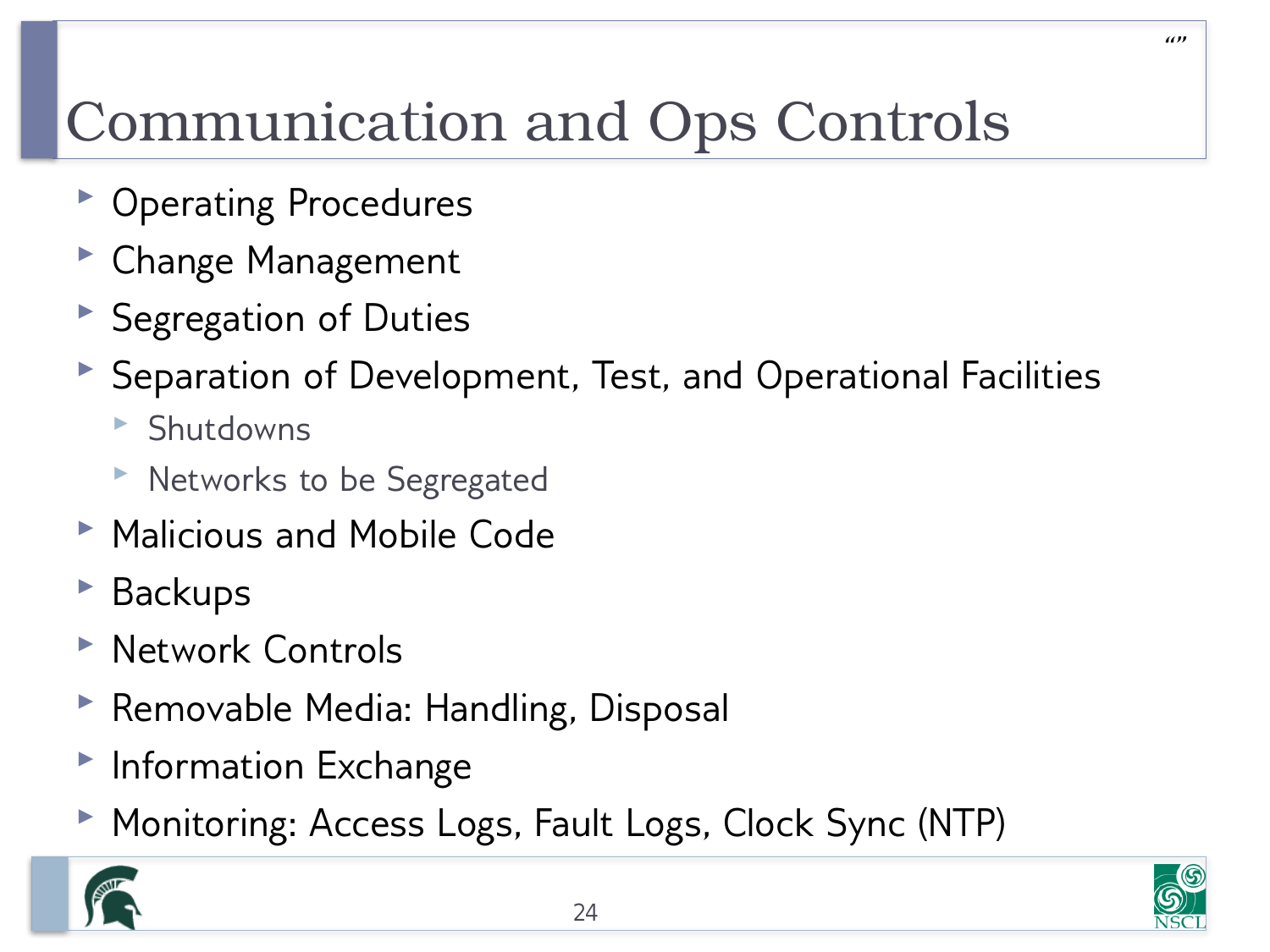

# Communication and Ops Controls
“”
Operating Procedures
Change Management
Segregation of Duties
Separation of Development, Test, and Operational Facilities
Shutdowns
Networks to be Segregated
Malicious and Mobile Code
Backups
Network Controls
Removable Media: Handling, Disposal
Information Exchange
Monitoring: Access Logs, Fault Logs, Clock Sync (NTP)

24